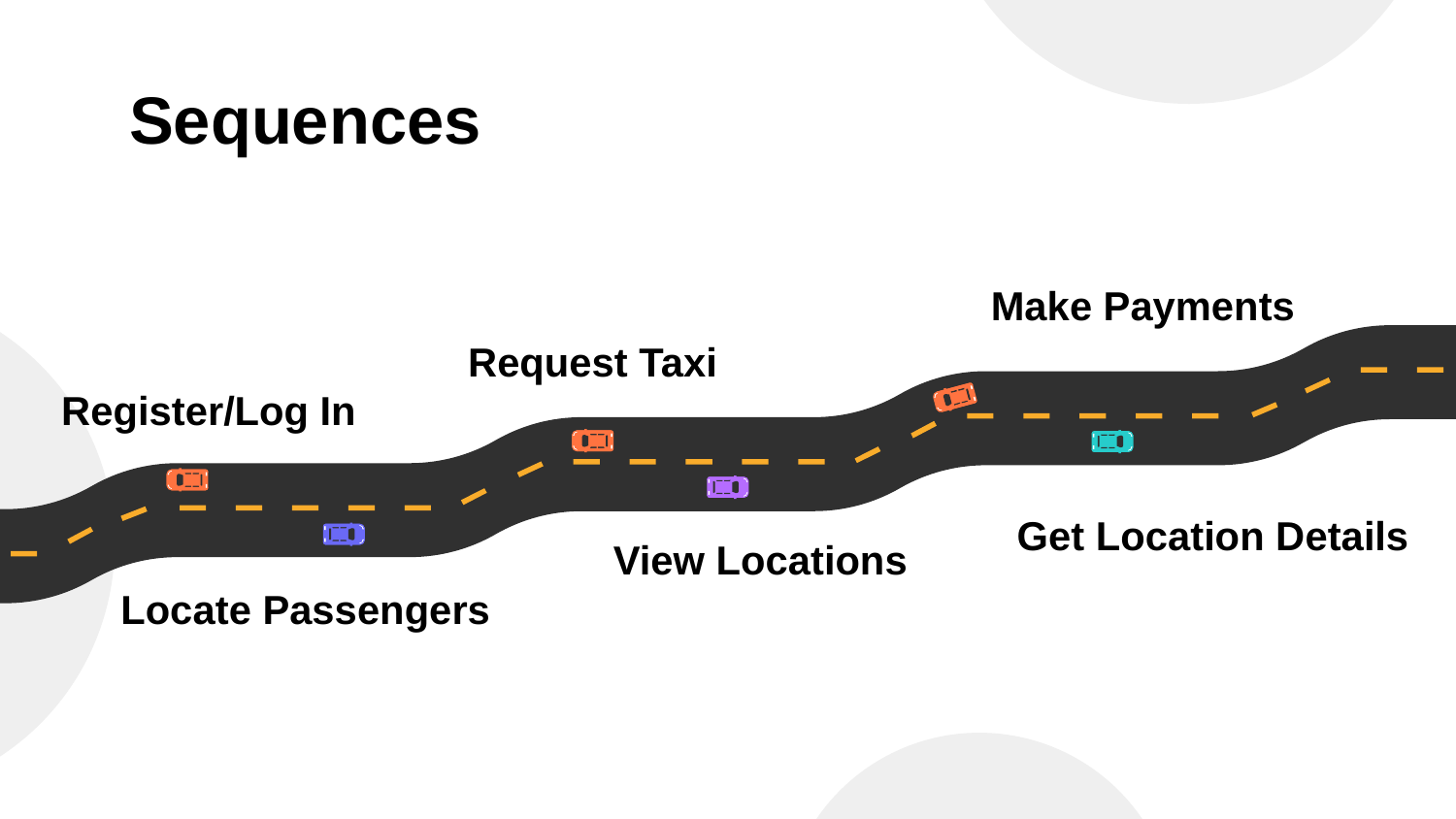

# Sequences
Make Payments

Request Taxi
Register/Log In

Get Location Details

View Locations
Locate Passengers